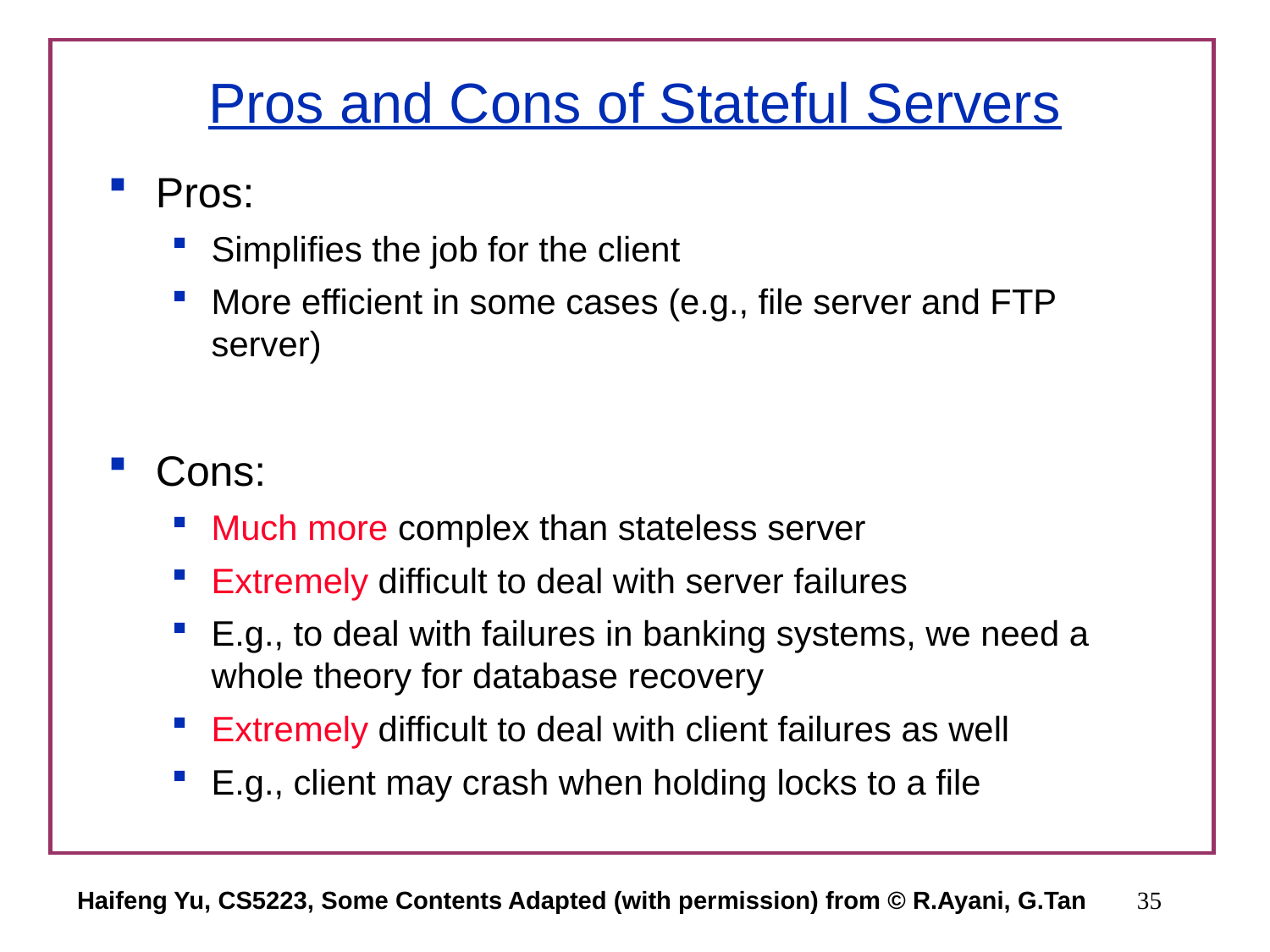

# Pros and Cons of Stateful Servers
Pros:
Simplifies the job for the client
More efficient in some cases (e.g., file server and FTP server)

Cons:
Much more complex than stateless server
Extremely difficult to deal with server failures
E.g., to deal with failures in banking systems, we need a whole theory for database recovery
Extremely difficult to deal with client failures as well
E.g., client may crash when holding locks to a file

Haifeng Yu, CS5223, Some Contents Adapted (with permission) from © R.Ayani, G.Tan
35